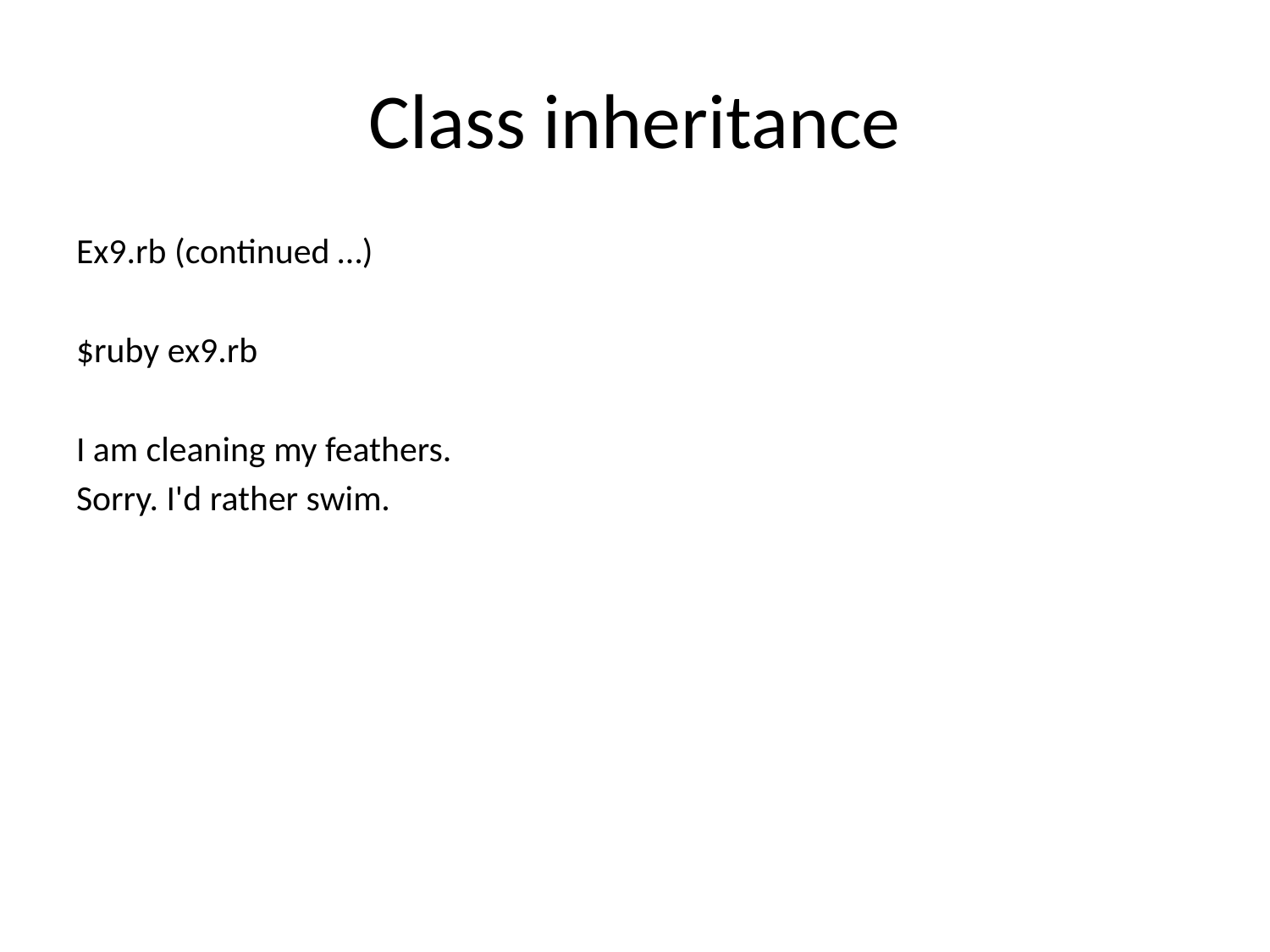

# Class inheritance
Ex9.rb (continued …)

$ruby ex9.rb

I am cleaning my feathers.
Sorry. I'd rather swim.